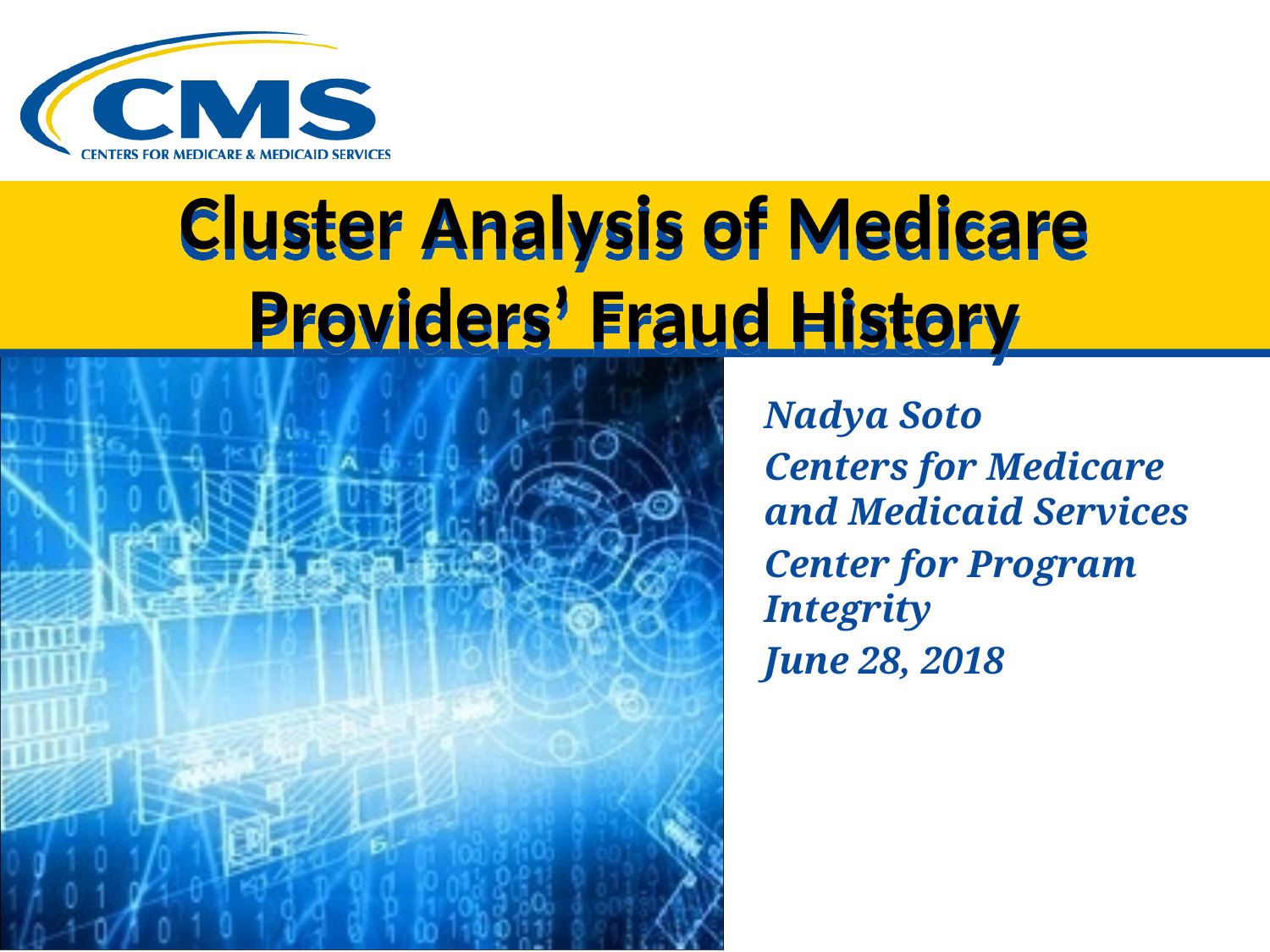

# Cluster Analysis of Medicare Providers’ Fraud History
Nadya Soto
Centers for Medicare and Medicaid Services
Center for Program Integrity
June 28, 2018